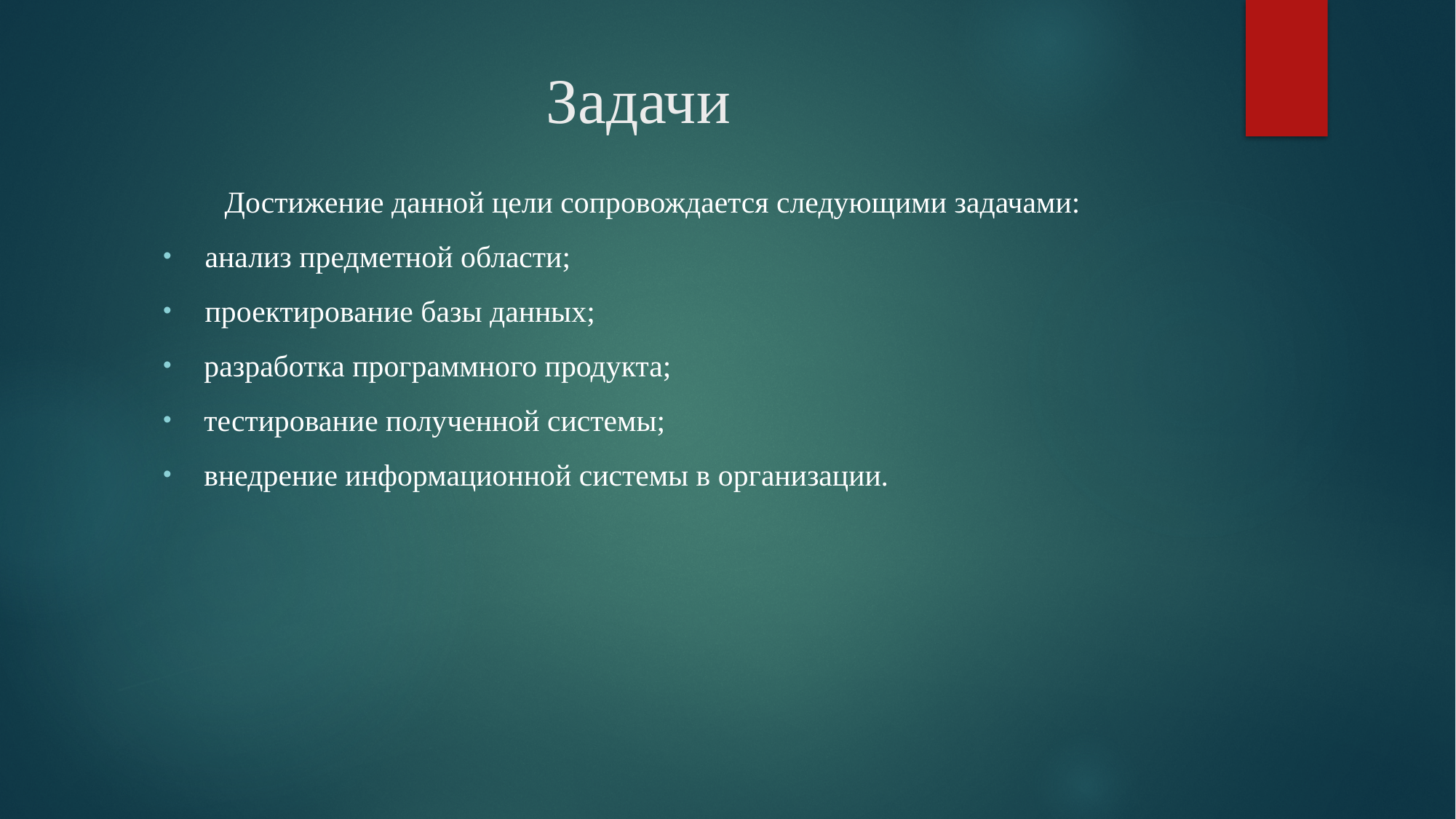

# Задачи
	Достижение данной цели сопровождается следующими задачами:
 анализ предметной области;
 проектирование базы данных;
разработка программного продукта;
тестирование полученной системы;
внедрение информационной системы в организации.